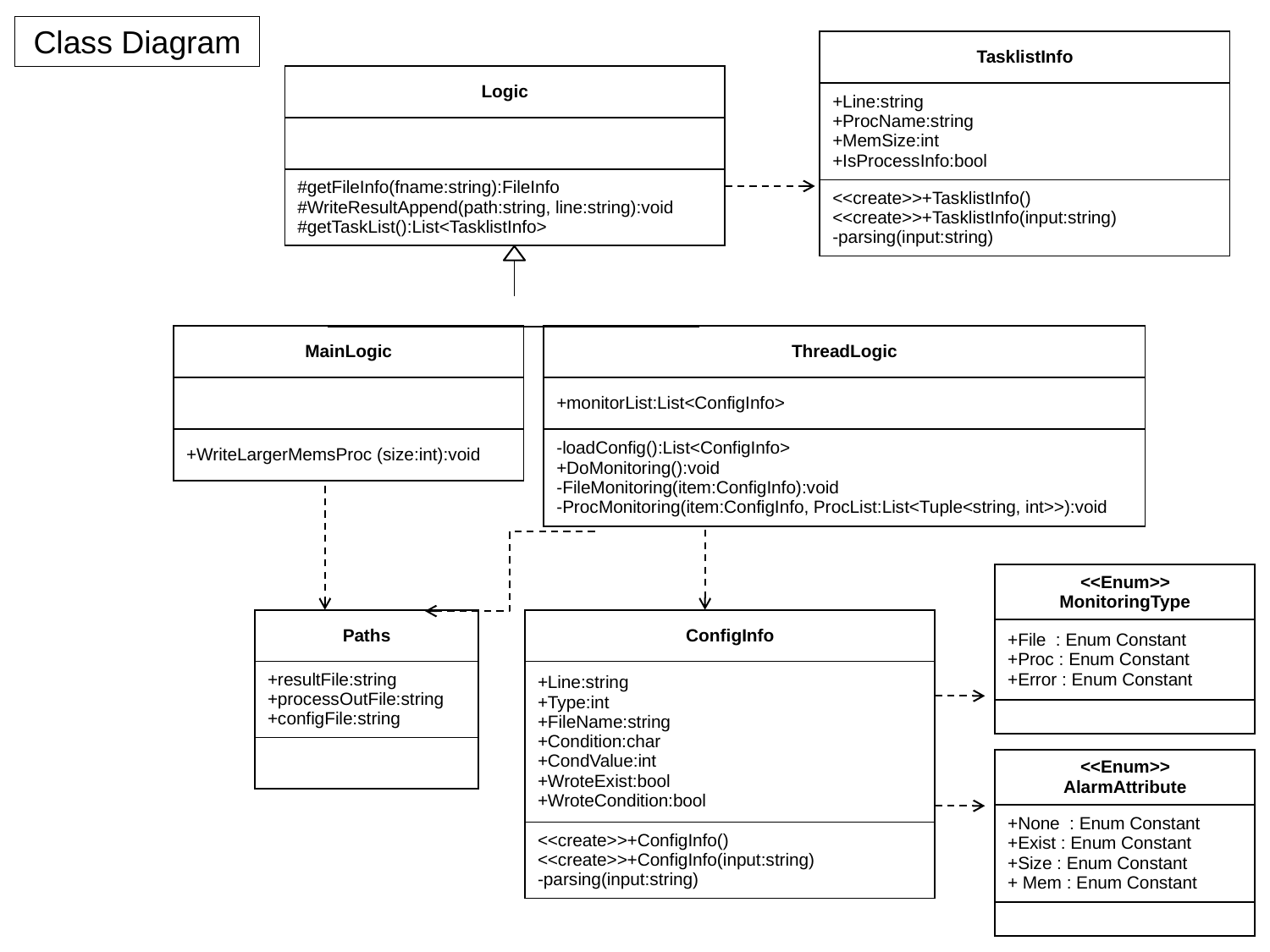

Class Diagram
| TasklistInfo |
| --- |
| +Line:string +ProcName:string +MemSize:int +IsProcessInfo:bool |
| <<create>>+TasklistInfo() <<create>>+TasklistInfo(input:string) -parsing(input:string) |
| Logic |
| --- |
|  |
| #getFileInfo(fname:string):FileInfo #WriteResultAppend(path:string, line:string):void #getTaskList():List<TasklistInfo> |

| MainLogic |
| --- |
|  |
| +WriteLargerMemsProc (size:int):void |
| ThreadLogic |
| --- |
| +monitorList:List<ConfigInfo> |
| -loadConfig():List<ConfigInfo> +DoMonitoring():void -FileMonitoring(item:ConfigInfo):void -ProcMonitoring(item:ConfigInfo, ProcList:List<Tuple<string, int>>):void |

| <<Enum>> MonitoringType |
| --- |
| +File : Enum Constant +Proc : Enum Constant +Error : Enum Constant |
|  |
| Paths |
| --- |
| +resultFile:string +processOutFile:string +configFile:string |
|  |
| ConfigInfo |
| --- |
| +Line:string +Type:int +FileName:string +Condition:char +CondValue:int +WroteExist:bool +WroteCondition:bool |
| <<create>>+ConfigInfo() <<create>>+ConfigInfo(input:string) -parsing(input:string) |
| <<Enum>> AlarmAttribute |
| --- |
| +None : Enum Constant +Exist : Enum Constant +Size : Enum Constant + Mem : Enum Constant |
|  |